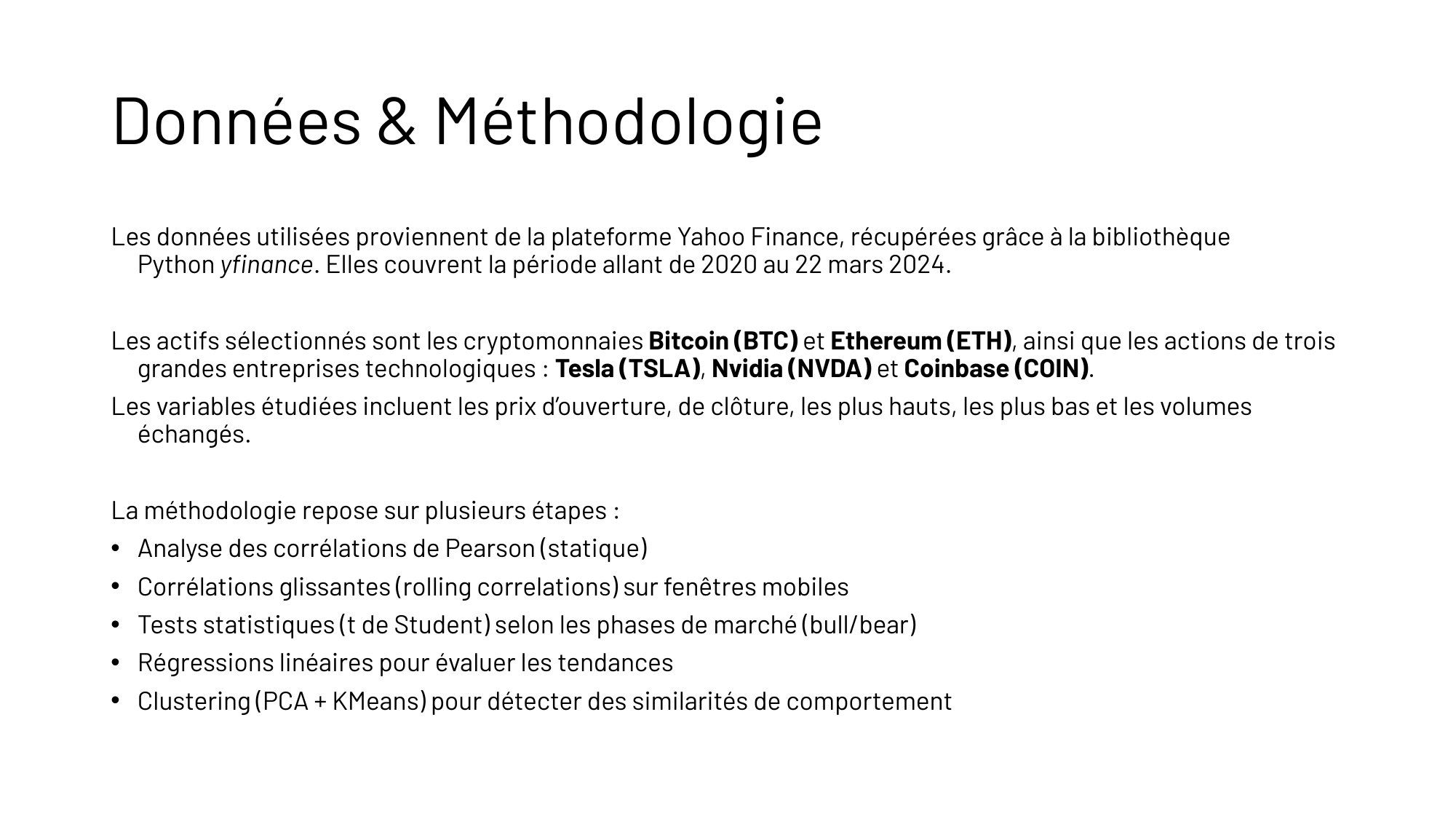

# Données & Méthodologie
Les données utilisées proviennent de la plateforme Yahoo Finance, récupérées grâce à la bibliothèque Python yfinance. Elles couvrent la période allant de 2020 au 22 mars 2024.

Les actifs sélectionnés sont les cryptomonnaies Bitcoin (BTC) et Ethereum (ETH), ainsi que les actions de trois grandes entreprises technologiques : Tesla (TSLA), Nvidia (NVDA) et Coinbase (COIN).
Les variables étudiées incluent les prix d’ouverture, de clôture, les plus hauts, les plus bas et les volumes échangés.

La méthodologie repose sur plusieurs étapes :
Analyse des corrélations de Pearson (statique)
Corrélations glissantes (rolling correlations) sur fenêtres mobiles
Tests statistiques (t de Student) selon les phases de marché (bull/bear)
Régressions linéaires pour évaluer les tendances
Clustering (PCA + KMeans) pour détecter des similarités de comportement